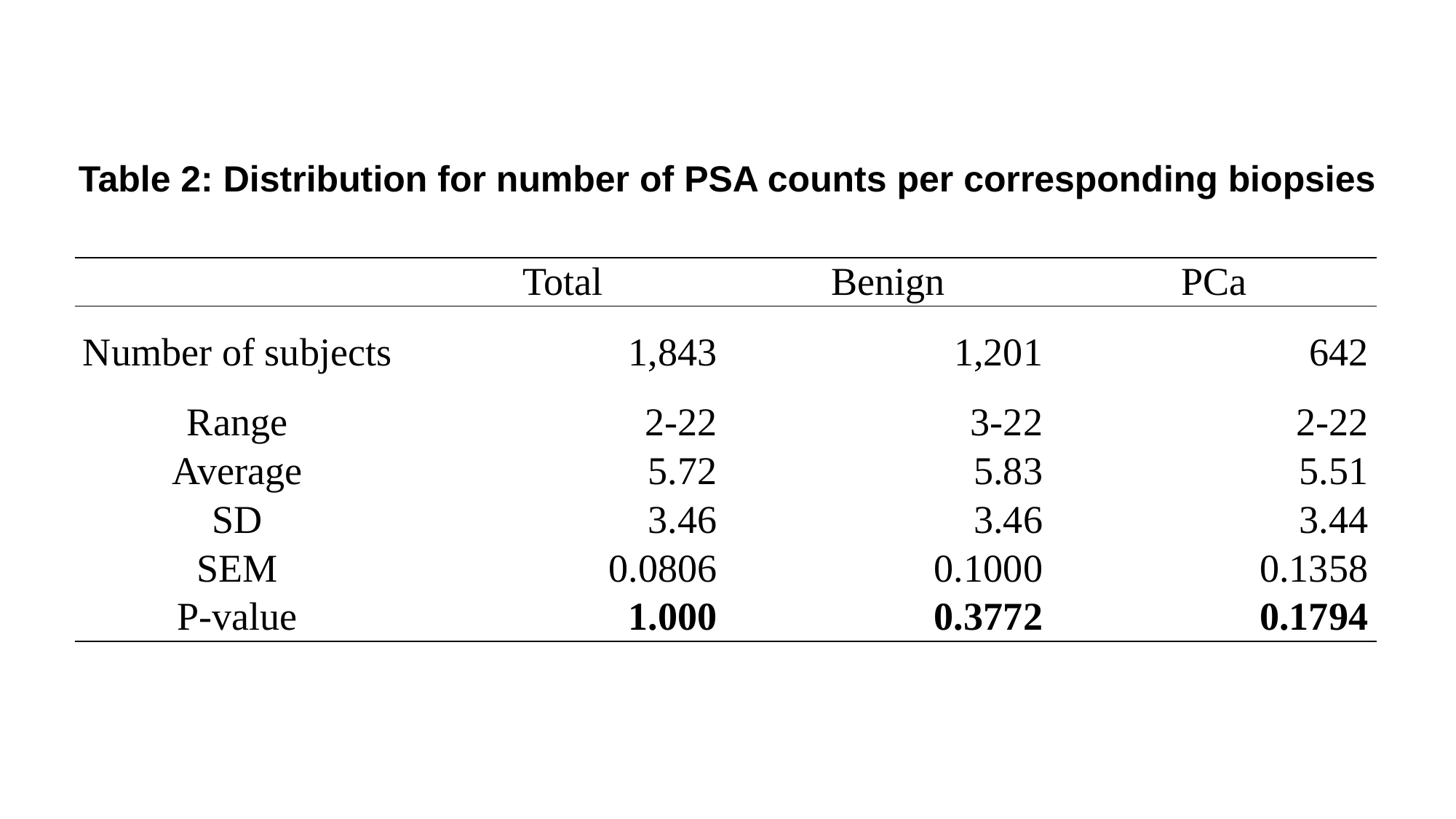

Table 2: Distribution for number of PSA counts per corresponding biopsies
|  | Total | Benign | PCa |
| --- | --- | --- | --- |
| Number of subjects | 1,843 | 1,201 | 642 |
| Range | 2-22 | 3-22 | 2-22 |
| Average | 5.72 | 5.83 | 5.51 |
| SD | 3.46 | 3.46 | 3.44 |
| SEM | 0.0806 | 0.1000 | 0.1358 |
| P-value | 1.000 | 0.3772 | 0.1794 |